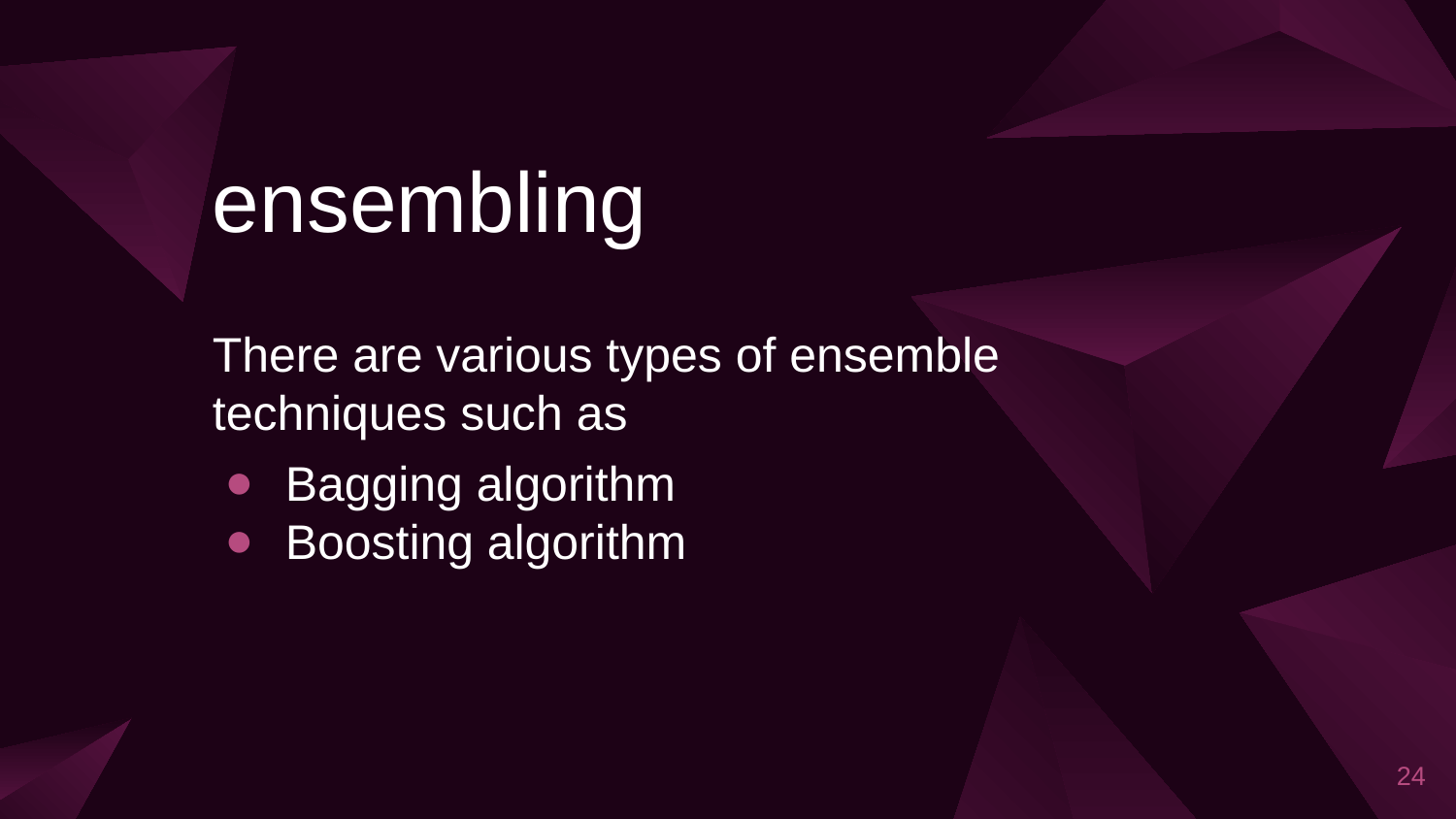

# ensembling
There are various types of ensemble techniques such as
Bagging algorithm
Boosting algorithm
24